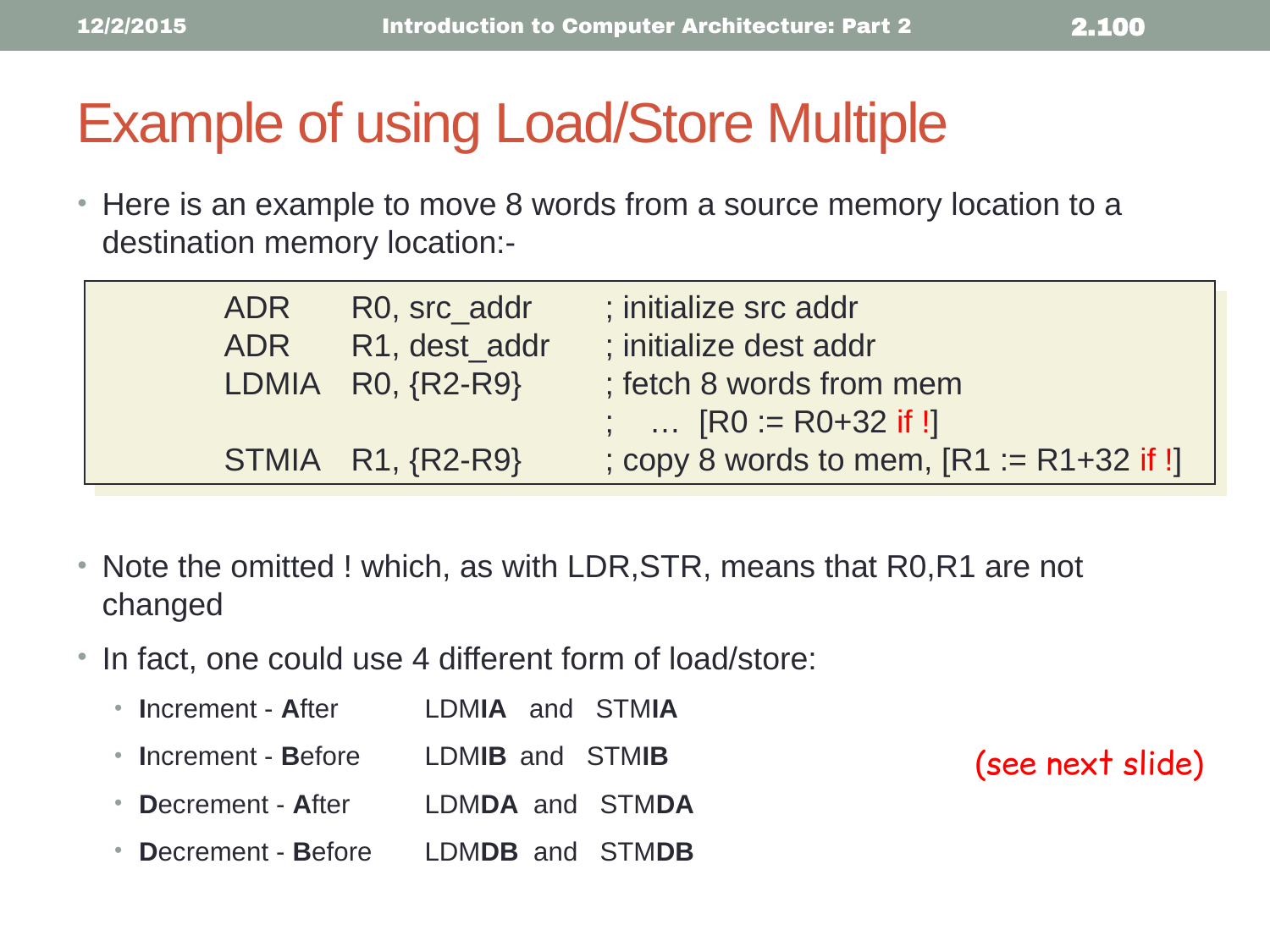

12/2/2015
Introduction to Computer Architecture: Part 2
2.100
# Example of using Load/Store Multiple
Here is an example to move 8 words from a source memory location to a destination memory location:-

Note the omitted ! which, as with LDR,STR, means that R0,R1 are not changed
In fact, one could use 4 different form of load/store:
Increment - After		LDMIA   and   STMIA
Increment - Before		LDMIB	and   STMIB
Decrement - After		LDMDA  and   STMDA
Decrement - Before	LDMDB  and   STMDB

	ADR	R0, src_addr	; initialize src addr
	ADR	R1, dest_addr	; initialize dest addr
	LDMIA	R0, {R2-R9}	; fetch 8 words from mem
				;    …  [R0 := R0+32 if !]
	STMIA	R1, {R2-R9}	; copy 8 words to mem, [R1 := R1+32 if !]
(see next slide)